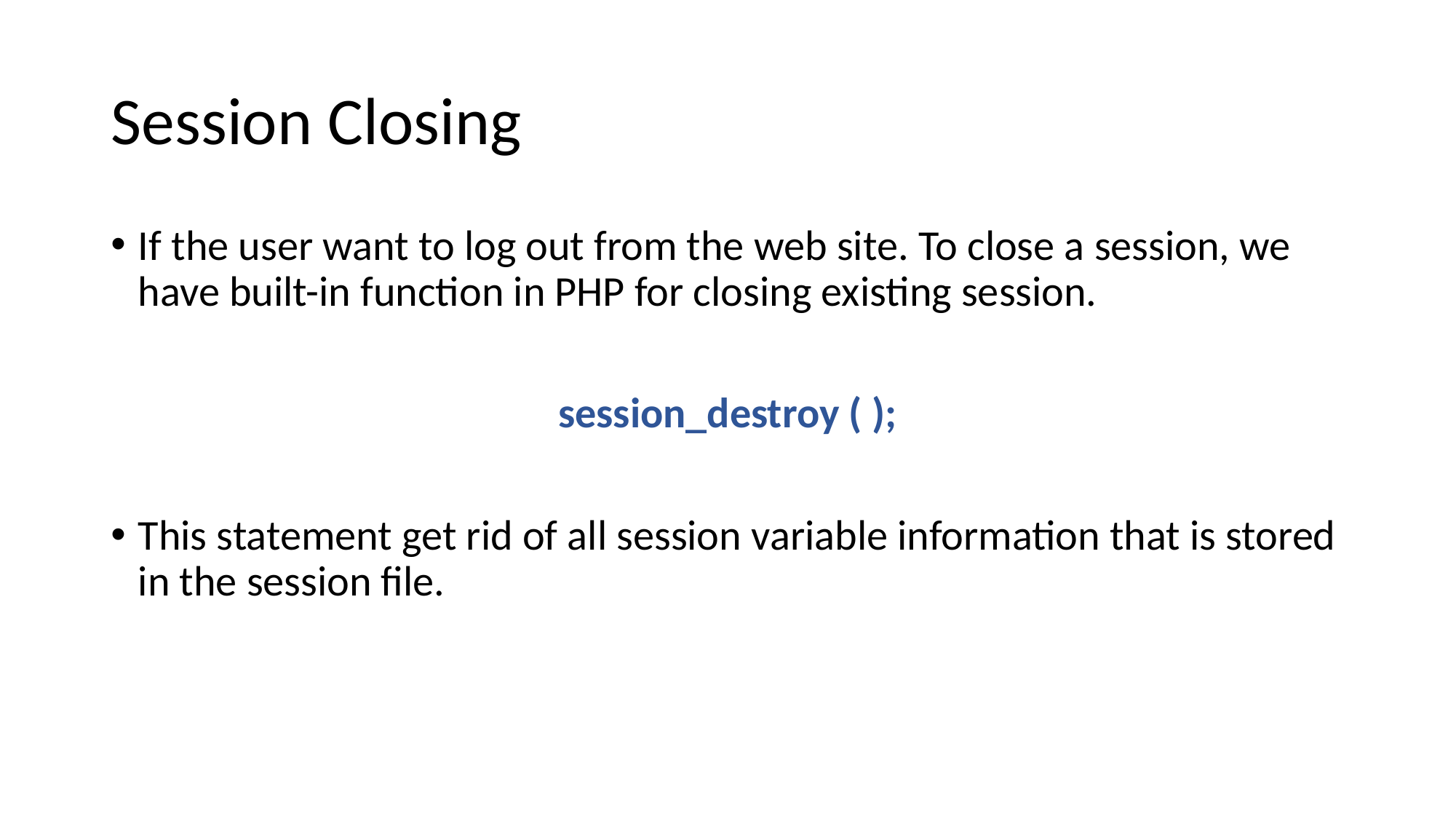

# Session Closing
If the user want to log out from the web site. To close a session, we have built-in function in PHP for closing existing session.

session_destroy ( );

This statement get rid of all session variable information that is stored in the session file.